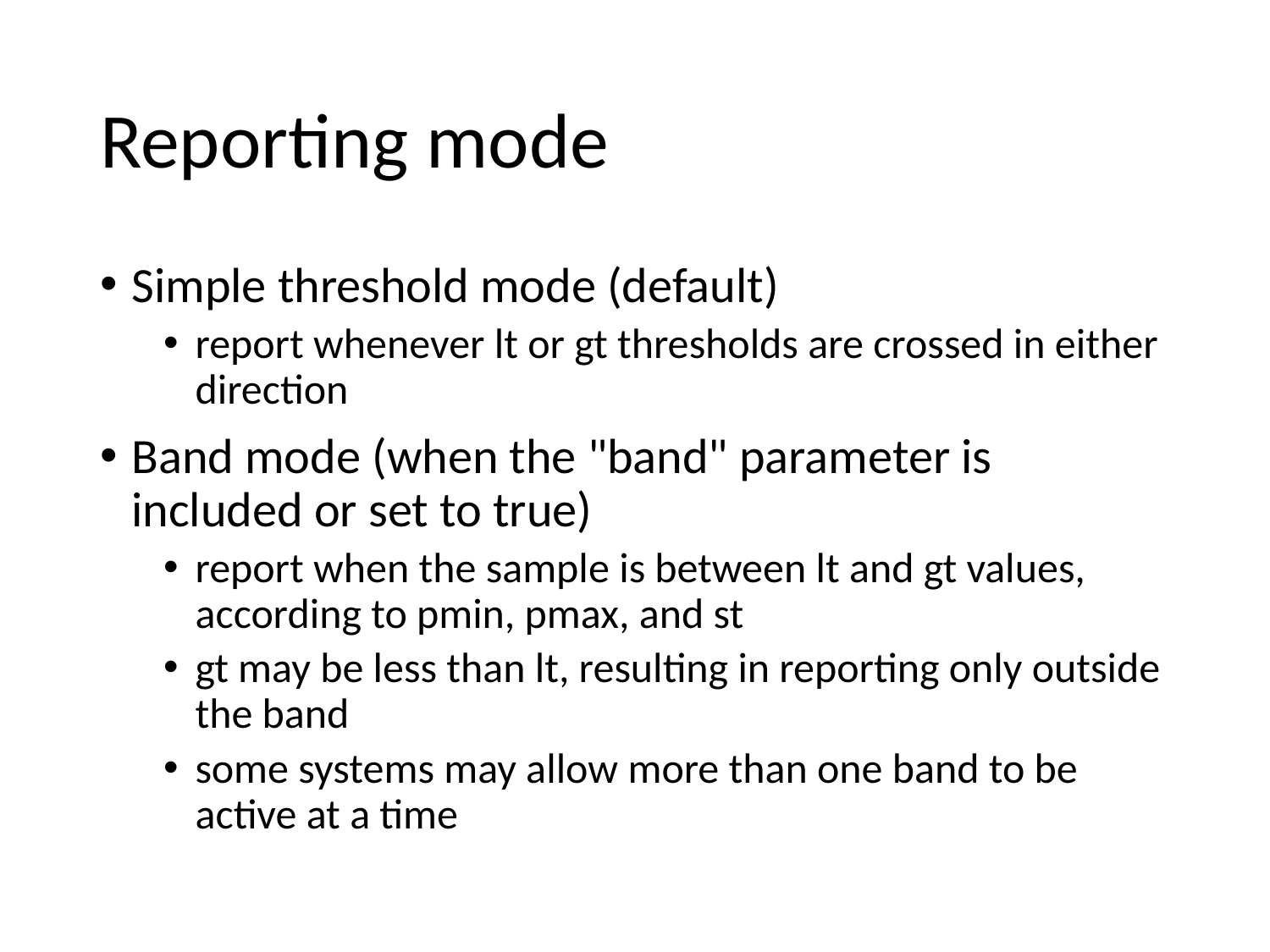

# Reporting mode
Simple threshold mode (default)
report whenever lt or gt thresholds are crossed in either direction
Band mode (when the "band" parameter is included or set to true)
report when the sample is between lt and gt values, according to pmin, pmax, and st
gt may be less than lt, resulting in reporting only outside the band
some systems may allow more than one band to be active at a time